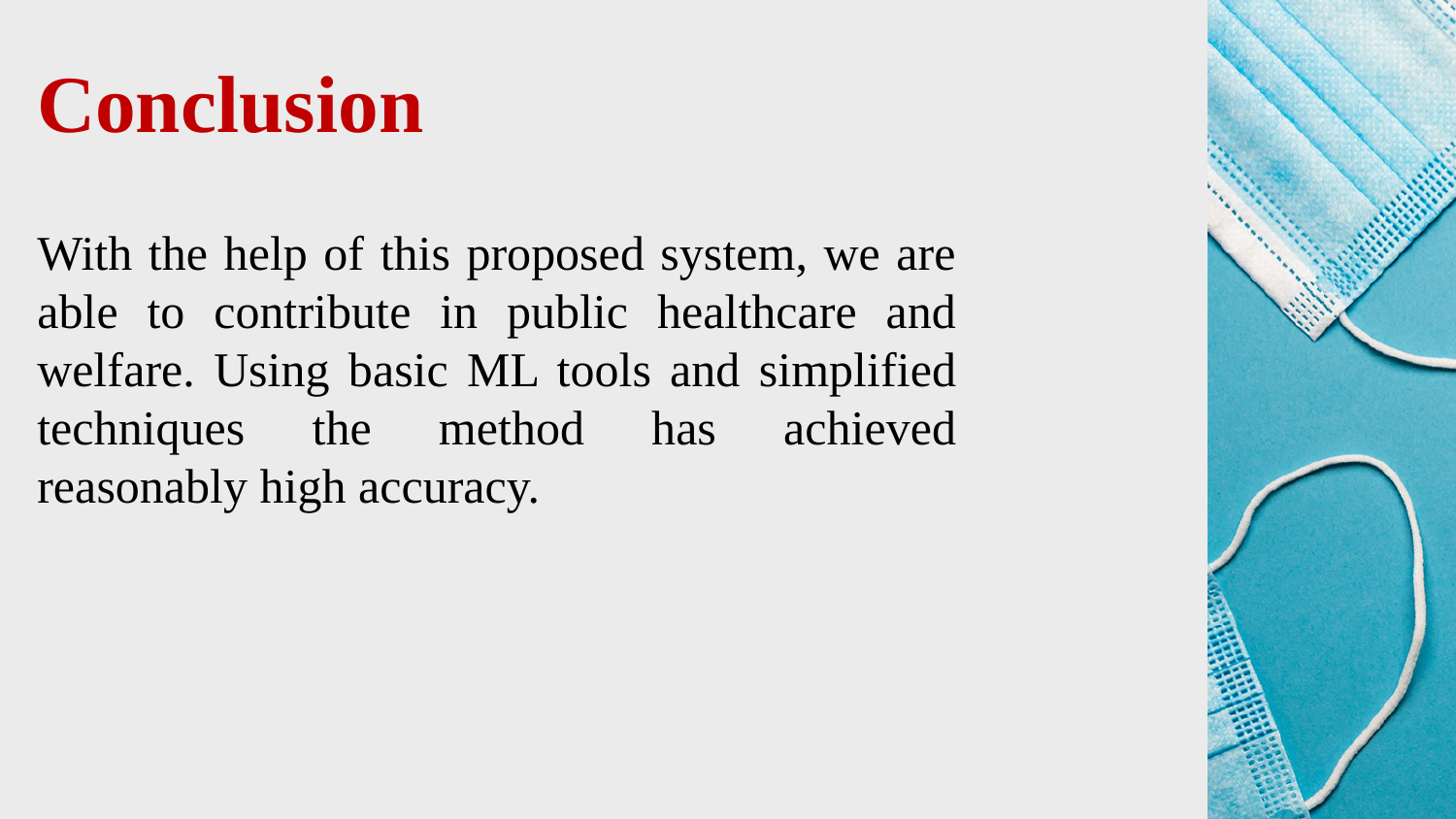

Conclusion
With the help of this proposed system, we are able to contribute in public healthcare and welfare. Using basic ML tools and simplified techniques the method has achieved reasonably high accuracy.